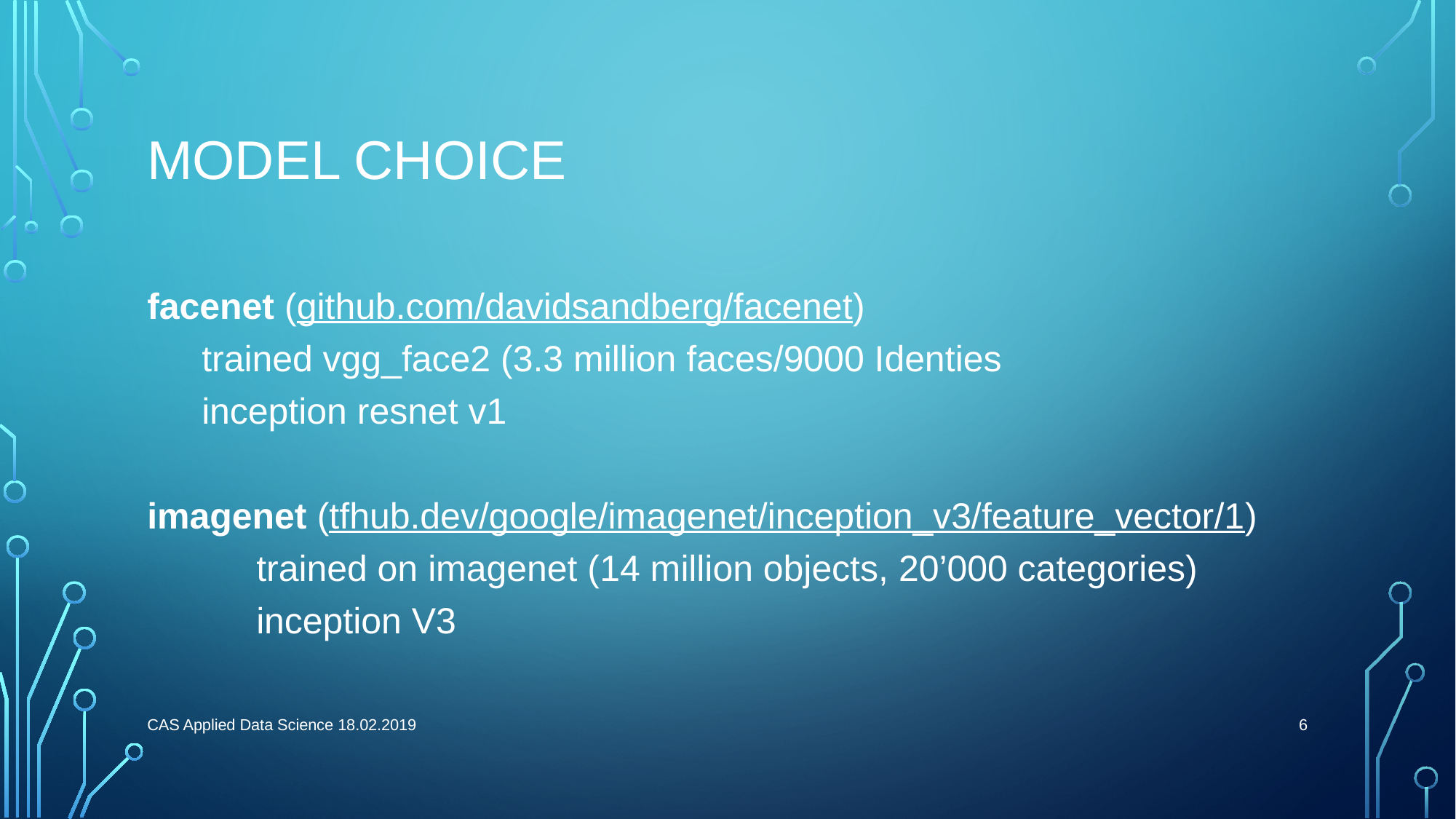

# MODEL CHOICE
facenet (github.com/davidsandberg/facenet)
trained vgg_face2 (3.3 million faces/9000 Identies
inception resnet v1

imagenet (tfhub.dev/google/imagenet/inception_v3/feature_vector/1)
	trained on imagenet (14 million objects, 20’000 categories)
	inception V3
6
CAS Applied Data Science 18.02.2019